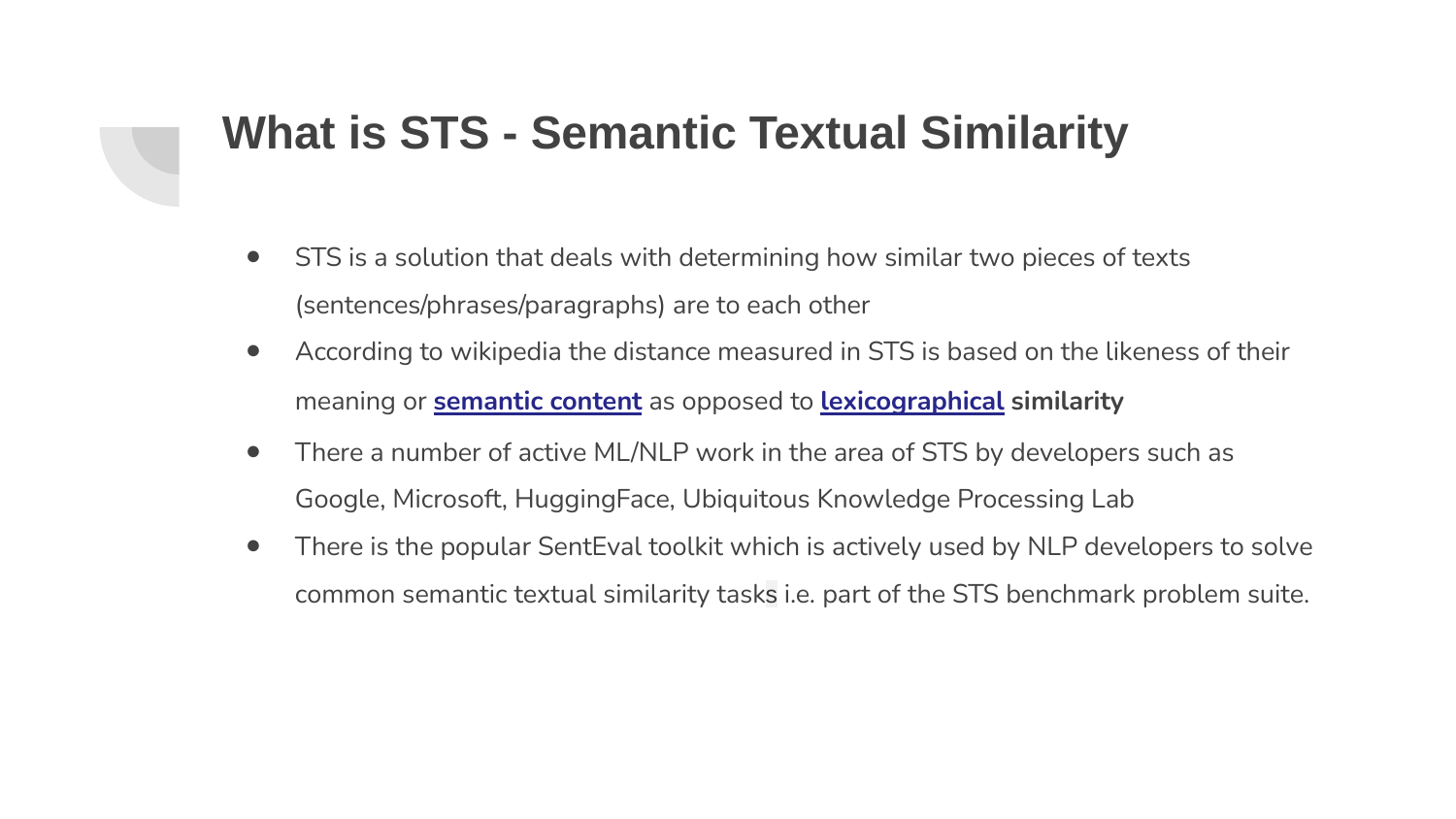

# What is STS - Semantic Textual Similarity
STS is a solution that deals with determining how similar two pieces of texts (sentences/phrases/paragraphs) are to each other
According to wikipedia the distance measured in STS is based on the likeness of their meaning or semantic content as opposed to lexicographical similarity
There a number of active ML/NLP work in the area of STS by developers such as Google, Microsoft, HuggingFace, Ubiquitous Knowledge Processing Lab
There is the popular SentEval toolkit which is actively used by NLP developers to solve common semantic textual similarity tasks i.e. part of the STS benchmark problem suite.